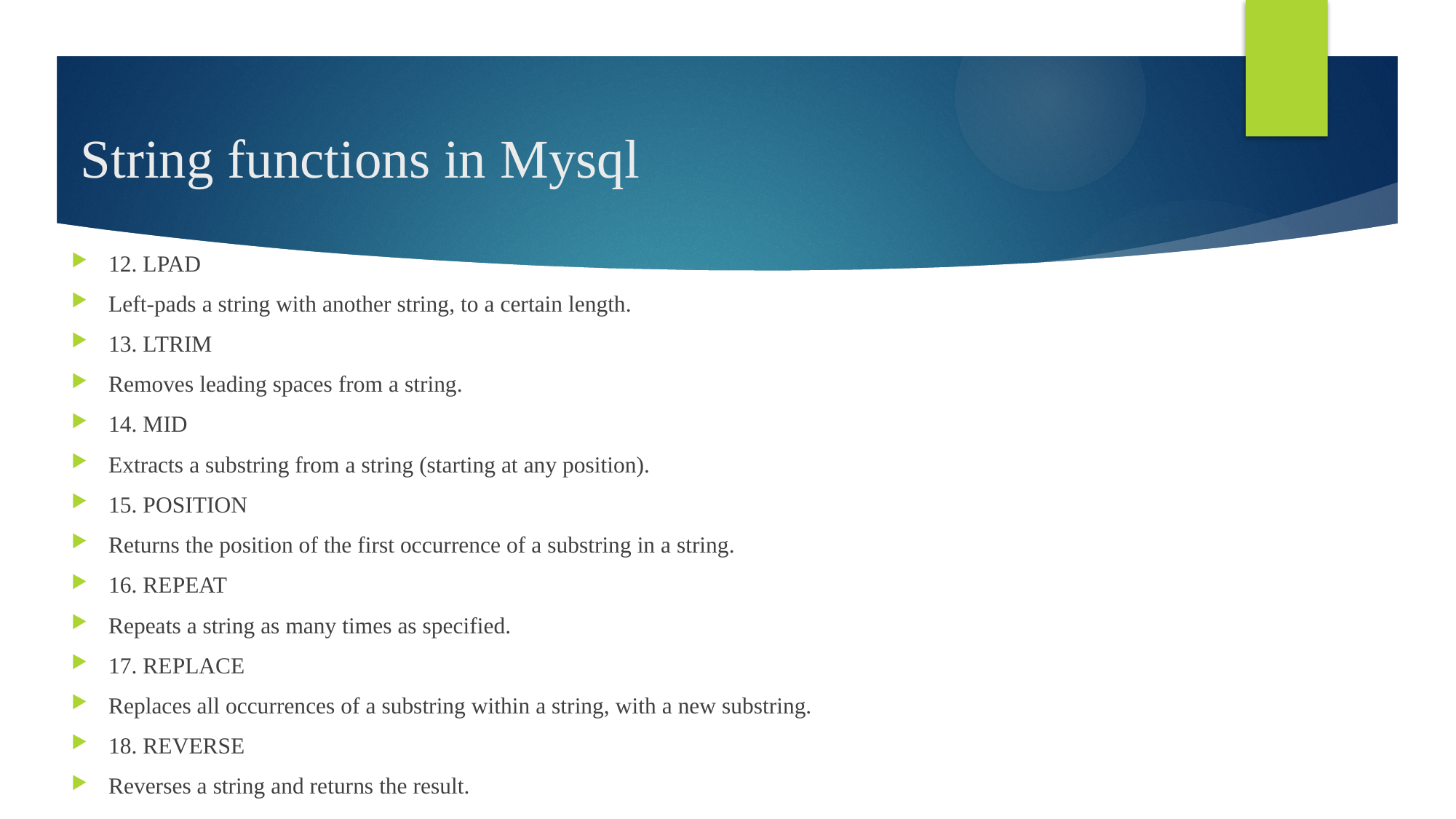

# String functions in Mysql
12. LPAD
Left-pads a string with another string, to a certain length.
13. LTRIM
Removes leading spaces from a string.
14. MID
Extracts a substring from a string (starting at any position).
15. POSITION
Returns the position of the first occurrence of a substring in a string.
16. REPEAT
Repeats a string as many times as specified.
17. REPLACE
Replaces all occurrences of a substring within a string, with a new substring.
18. REVERSE
Reverses a string and returns the result.